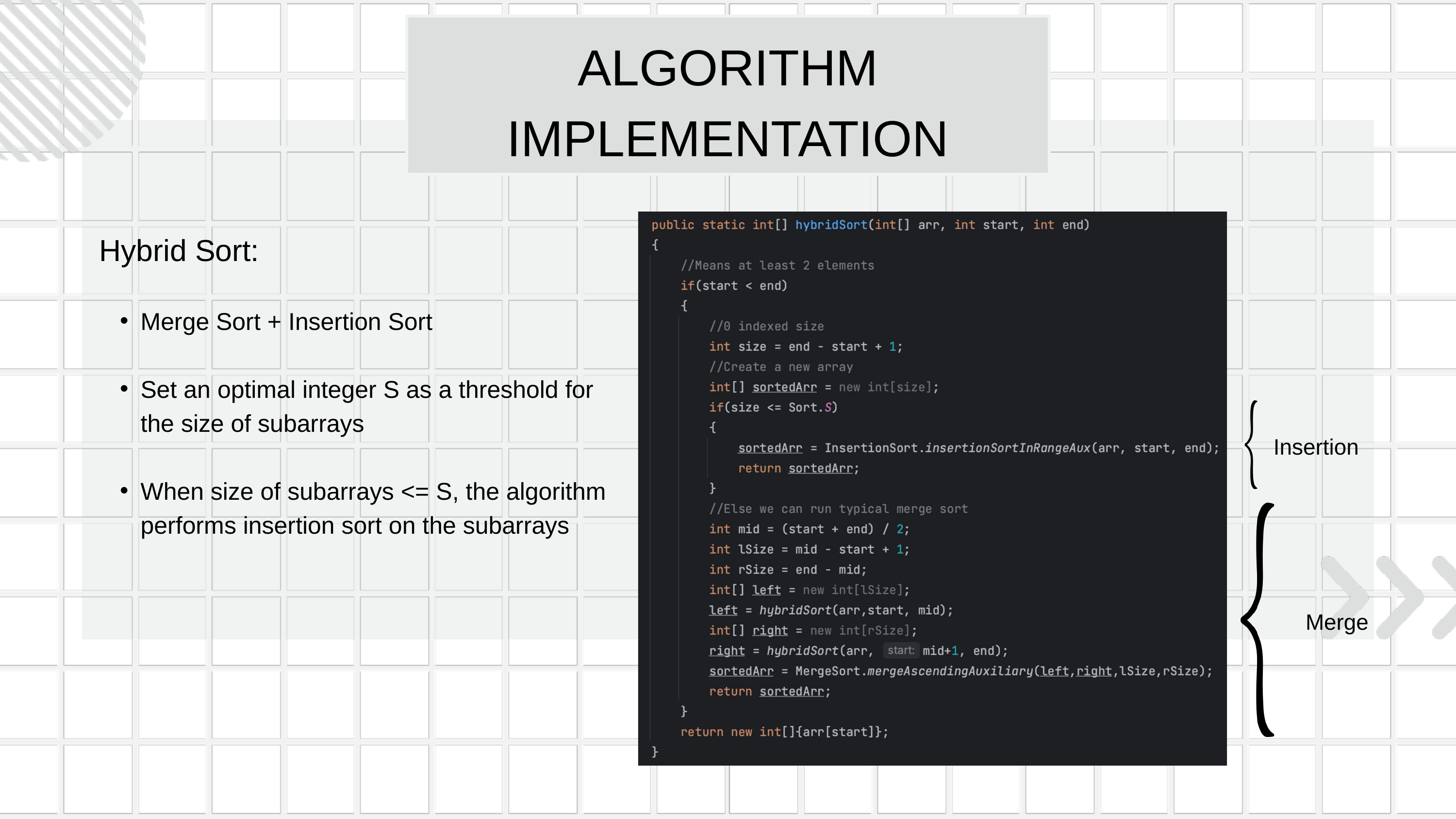

ALGORITHM IMPLEMENTATION

Hybrid Sort:

Merge Sort + Insertion Sort

Set an optimal integer S as a threshold for the size of subarrays

When size of subarrays <= S, the algorithm performs insertion sort on the subarrays

Insertion

Merge